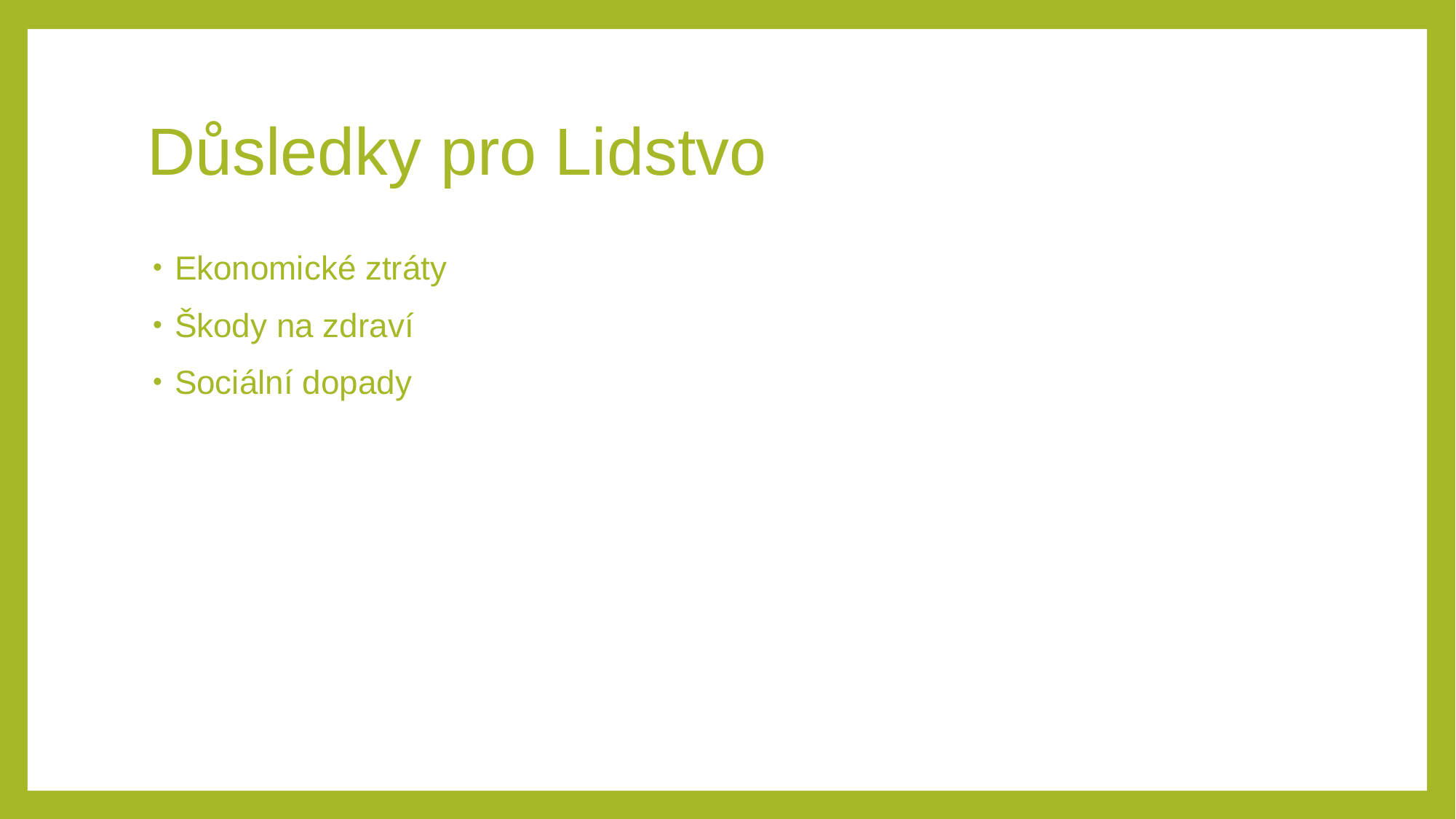

# Důsledky pro Lidstvo
Ekonomické ztráty
Škody na zdraví
Sociální dopady